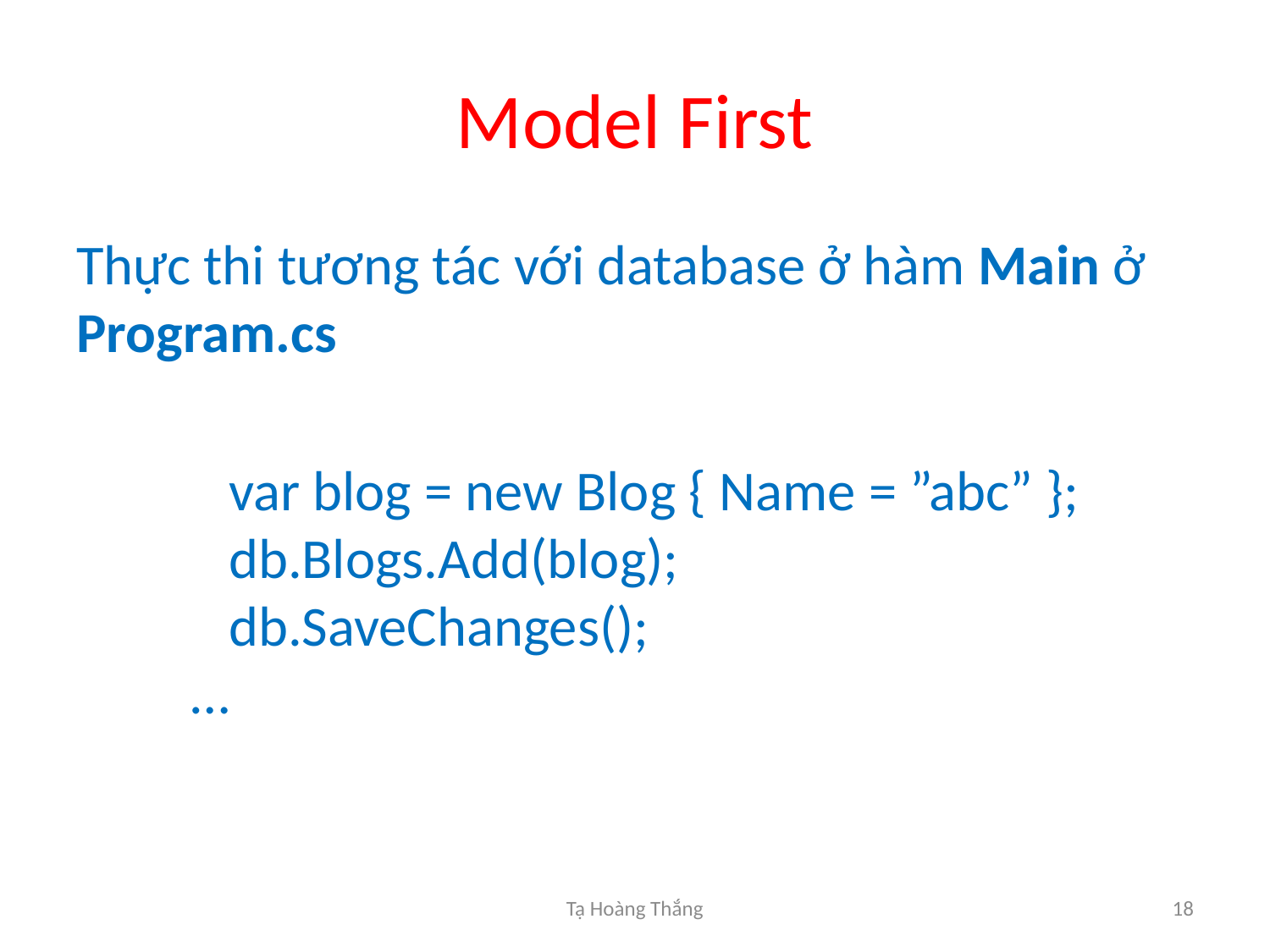

# Model First
Thực thi tương tác với database ở hàm Main ở Program.cs

 	  var blog = new Blog { Name = ”abc” }; 
            db.Blogs.Add(blog); 
            db.SaveChanges(); 
         …
Tạ Hoàng Thắng
18